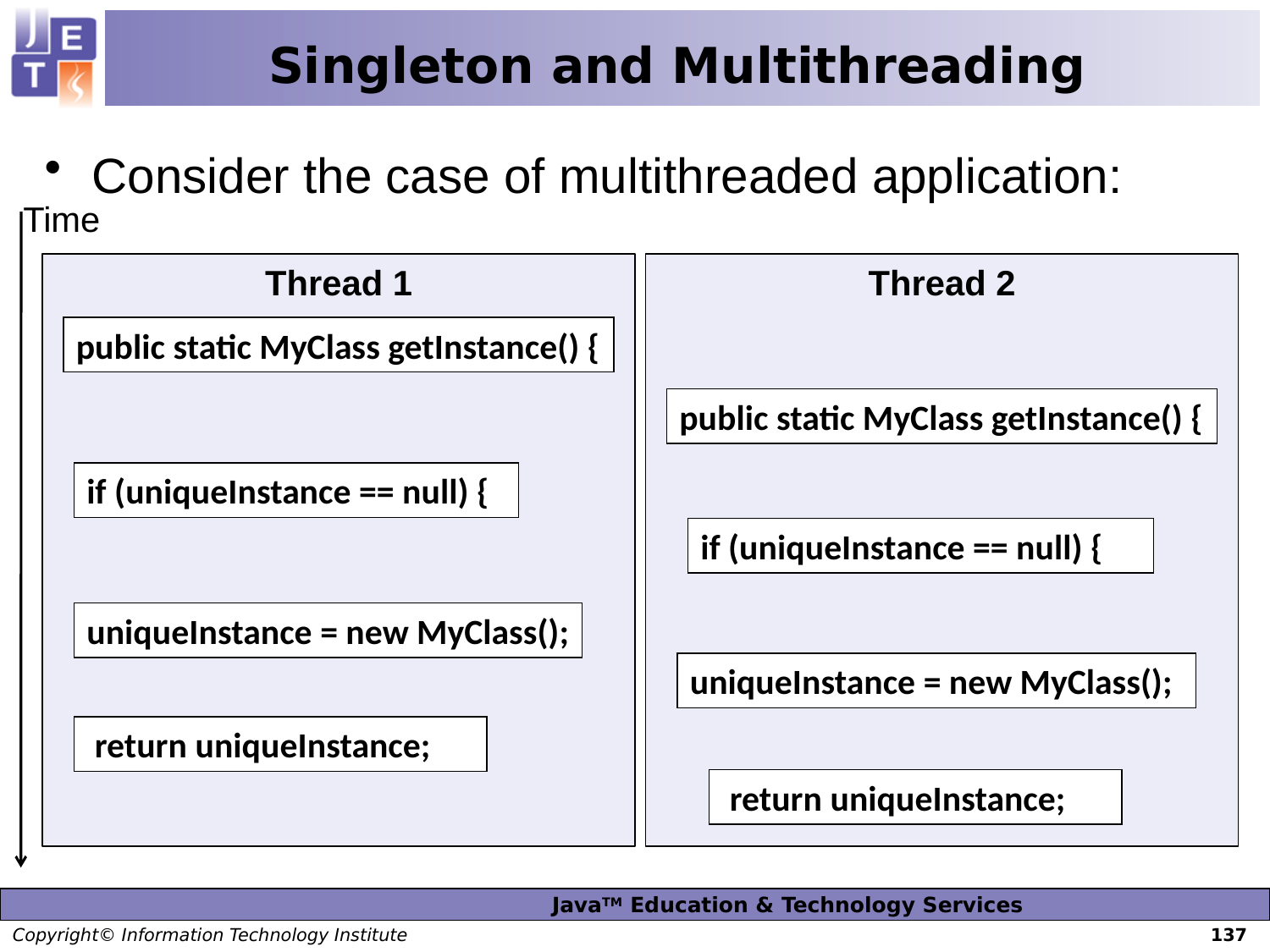

# Singleton and Multithreading
Consider the case of multithreaded application:

Time
Thread 1

Thread 2

public static MyClass getInstance() {
public static MyClass getInstance() {
if (uniqueInstance == null) {
if (uniqueInstance == null) {
uniqueInstance = new MyClass();
uniqueInstance = new MyClass();
 return uniqueInstance;
 return uniqueInstance;